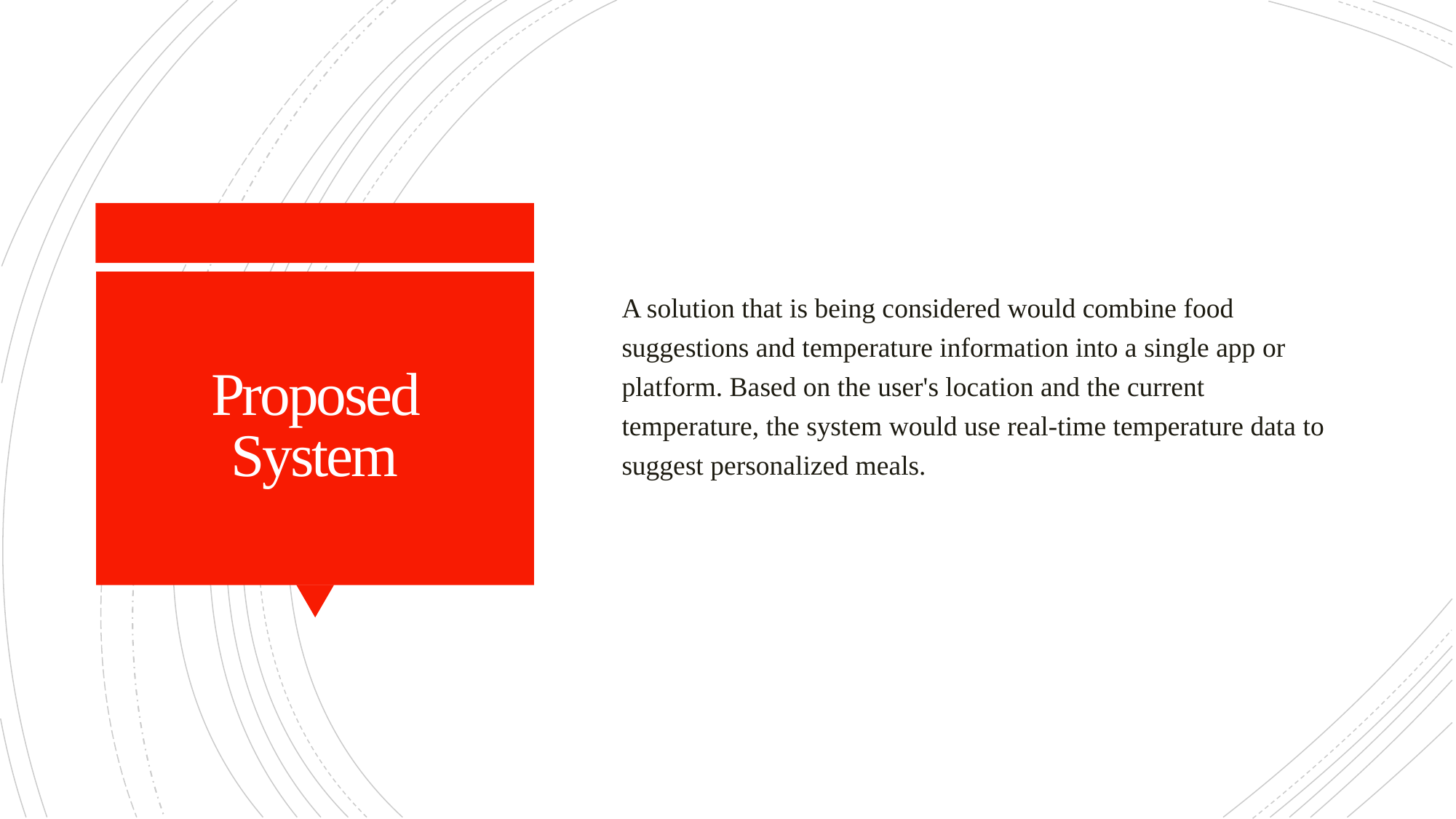

A solution that is being considered would combine food suggestions and temperature information into a single app or platform. Based on the user's location and the current temperature, the system would use real-time temperature data to suggest personalized meals.

# Proposed System